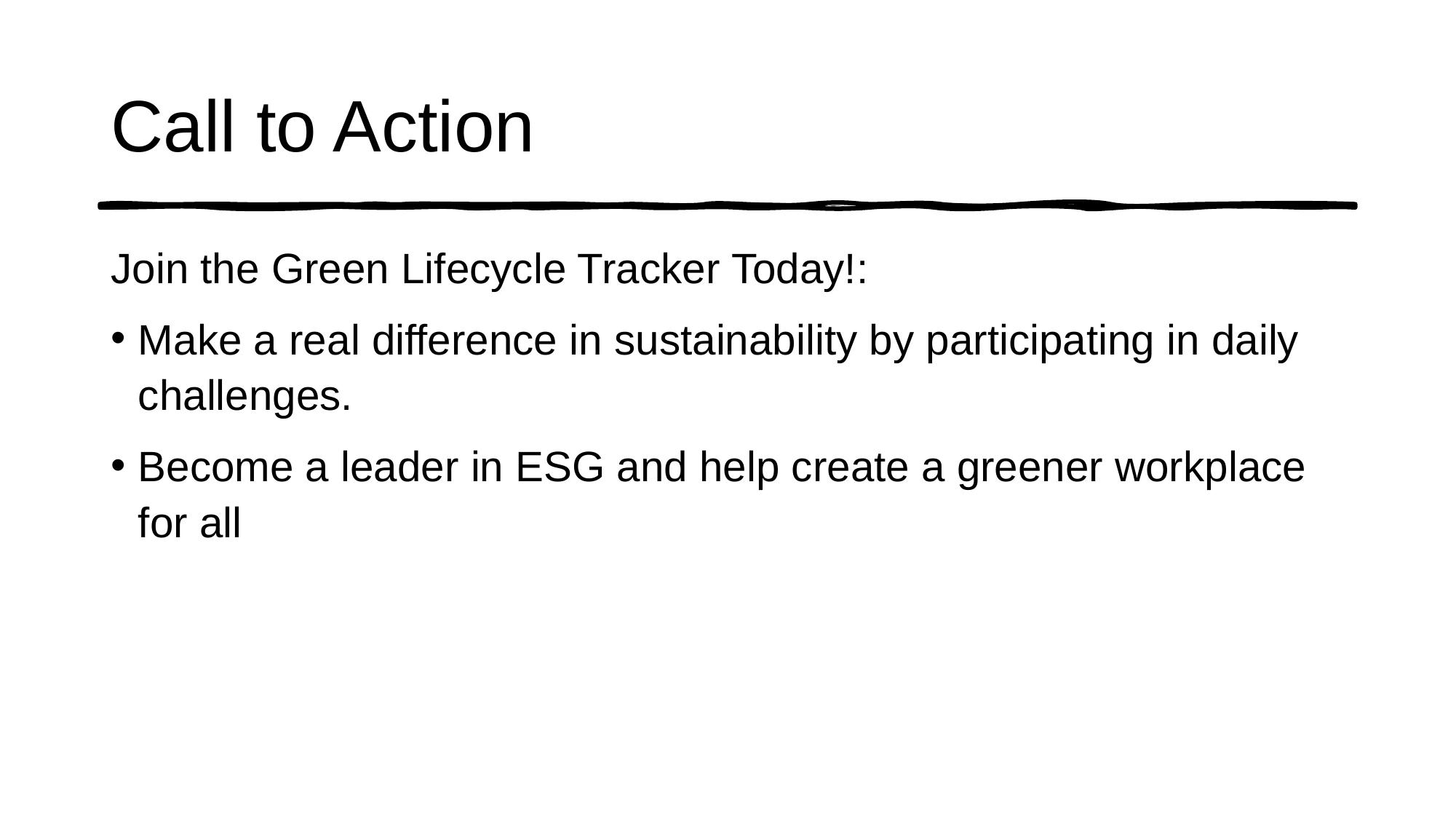

# Call to Action
Join the Green Lifecycle Tracker Today!:
Make a real difference in sustainability by participating in daily challenges.
Become a leader in ESG and help create a greener workplace for all